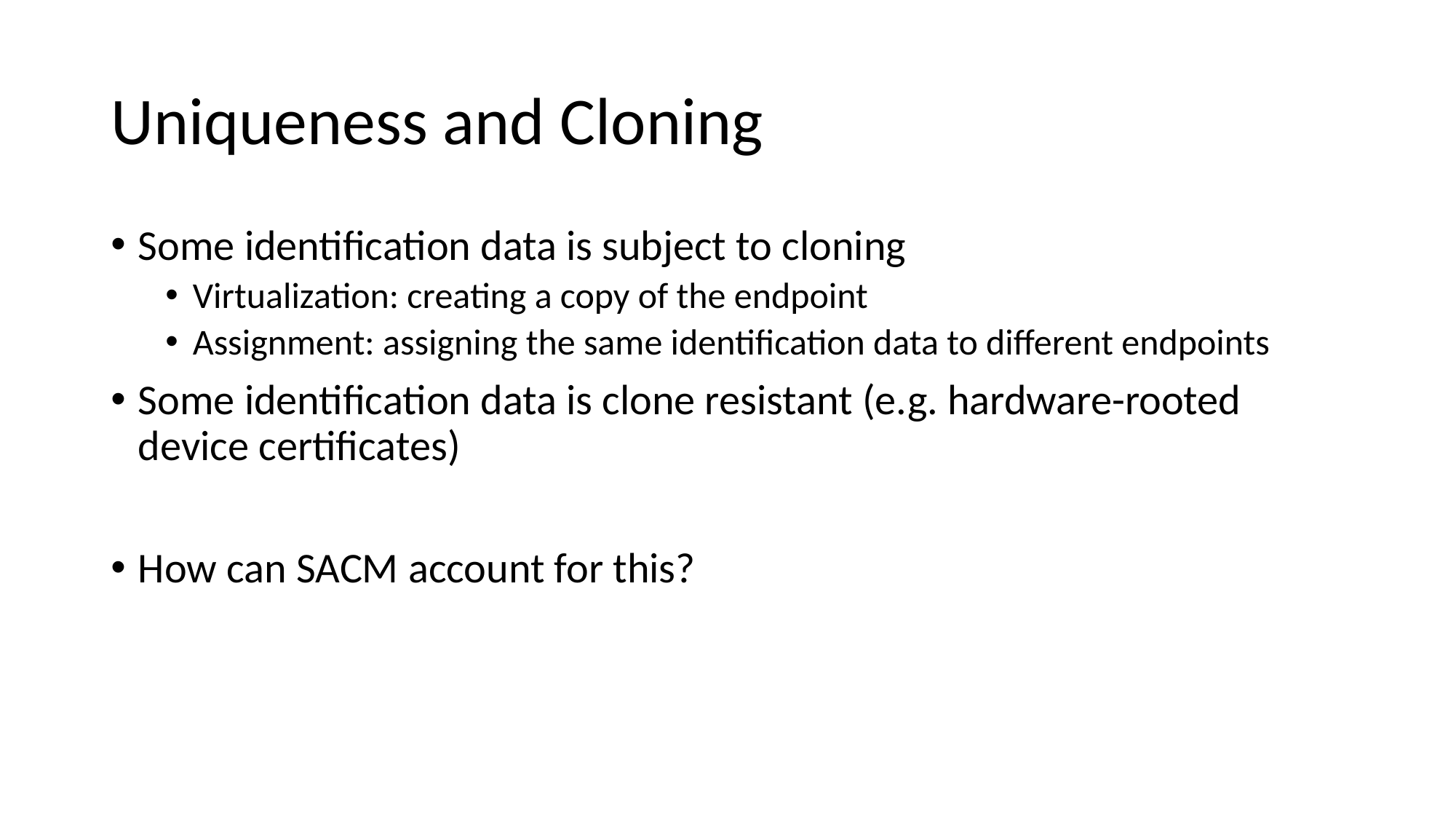

# Uniqueness and Cloning
Some identification data is subject to cloning
Virtualization: creating a copy of the endpoint
Assignment: assigning the same identification data to different endpoints
Some identification data is clone resistant (e.g. hardware-rooted device certificates)

How can SACM account for this?